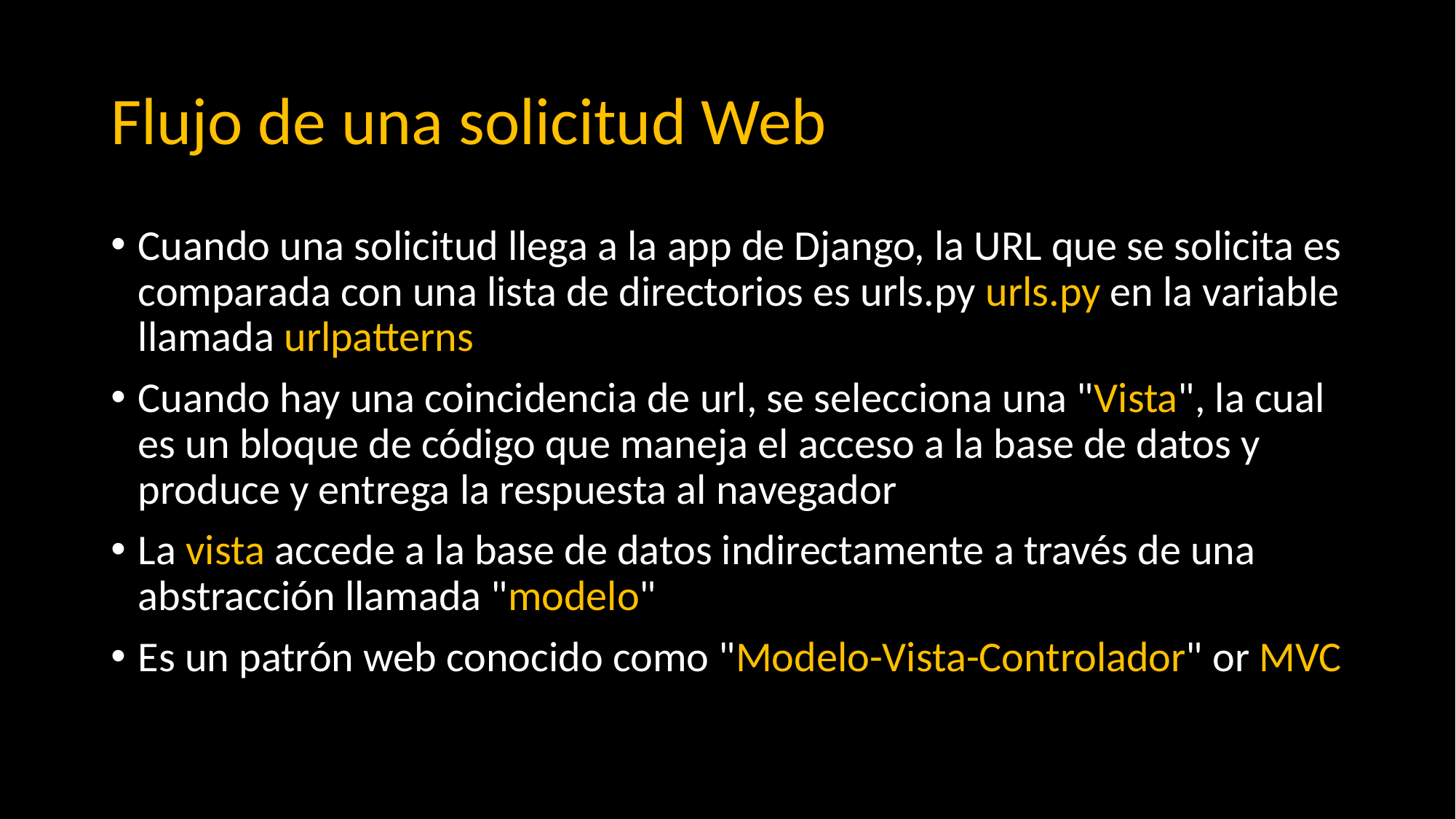

# Flujo de una solicitud Web
Cuando una solicitud llega a la app de Django, la URL que se solicita es comparada con una lista de directorios es urls.py urls.py en la variable llamada urlpatterns
Cuando hay una coincidencia de url, se selecciona una "Vista", la cual es un bloque de código que maneja el acceso a la base de datos y produce y entrega la respuesta al navegador
La vista accede a la base de datos indirectamente a través de una abstracción llamada "modelo"
Es un patrón web conocido como "Modelo-Vista-Controlador" or MVC